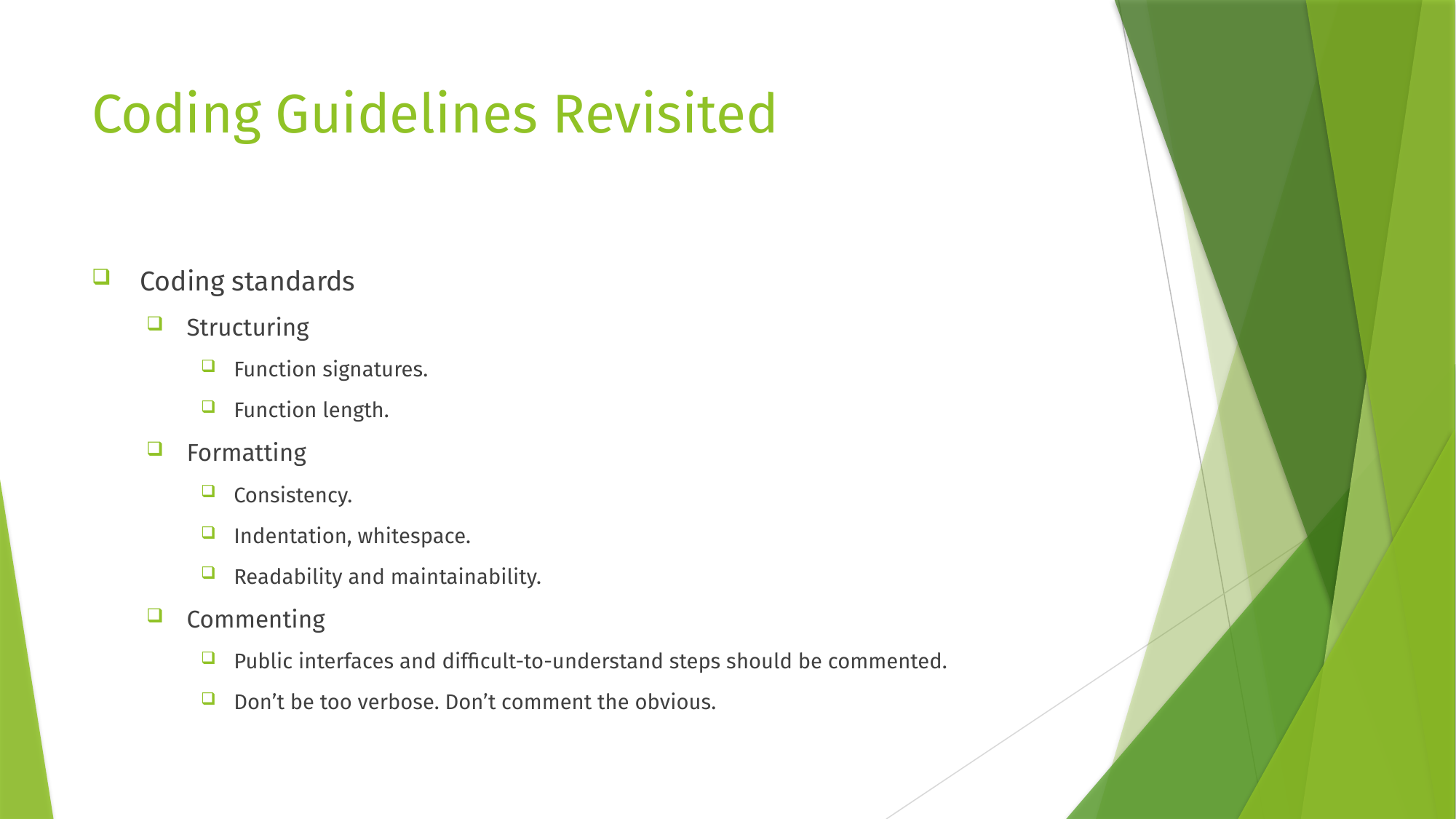

# Coding Guidelines Revisited
 Coding standards
 Structuring
 Function signatures.
 Function length.
 Formatting
 Consistency.
 Indentation, whitespace.
 Readability and maintainability.
 Commenting
 Public interfaces and difficult-to-understand steps should be commented.
 Don’t be too verbose. Don’t comment the obvious.